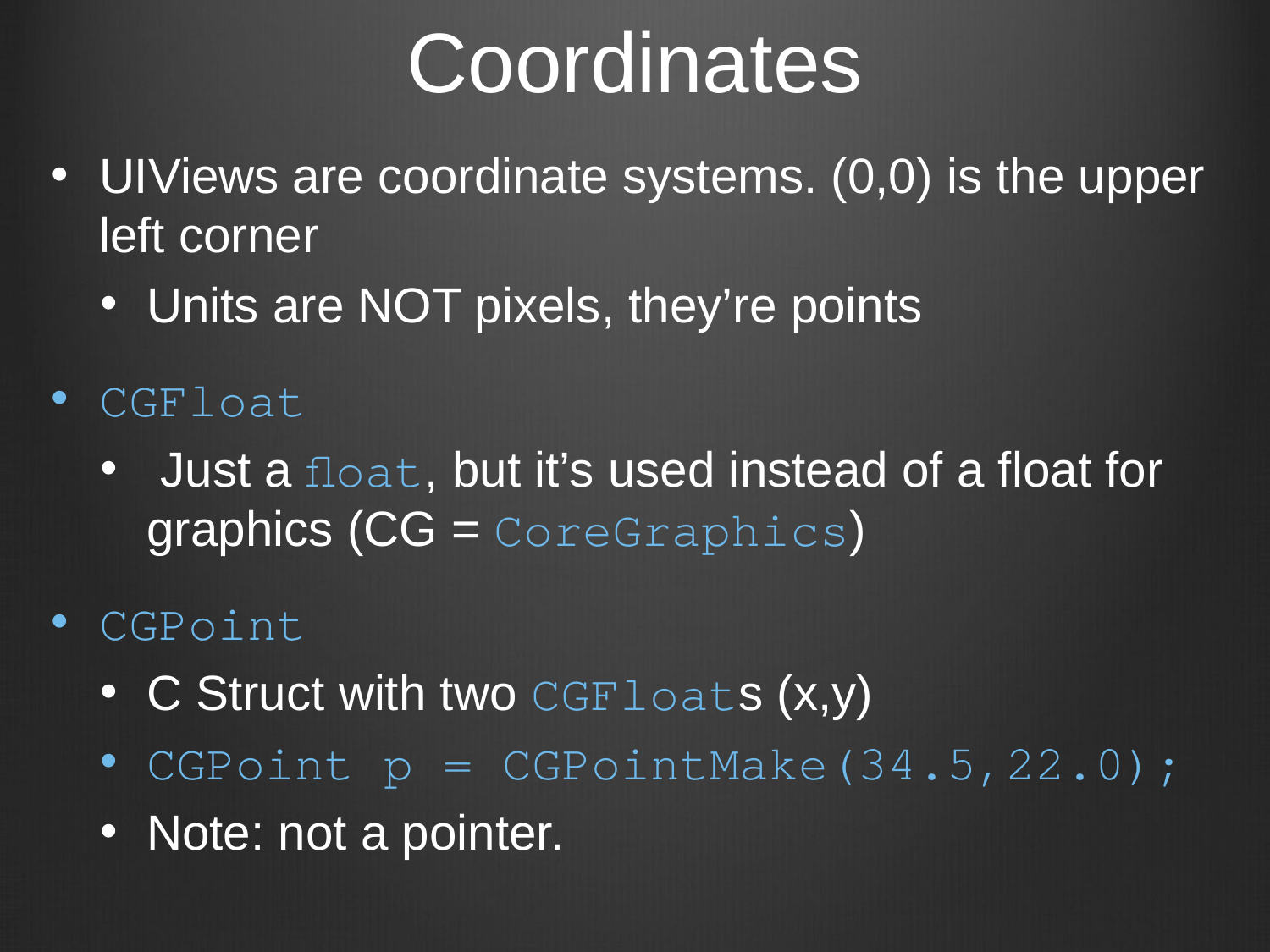

# Coordinates
UIViews are coordinate systems. (0,0) is the upper left corner
Units are NOT pixels, they’re points
CGFloat
 Just a float, but it’s used instead of a float for graphics (CG = CoreGraphics)
CGPoint
C Struct with two CGFloats (x,y)
CGPoint p = CGPointMake(34.5,22.0);
Note: not a pointer.